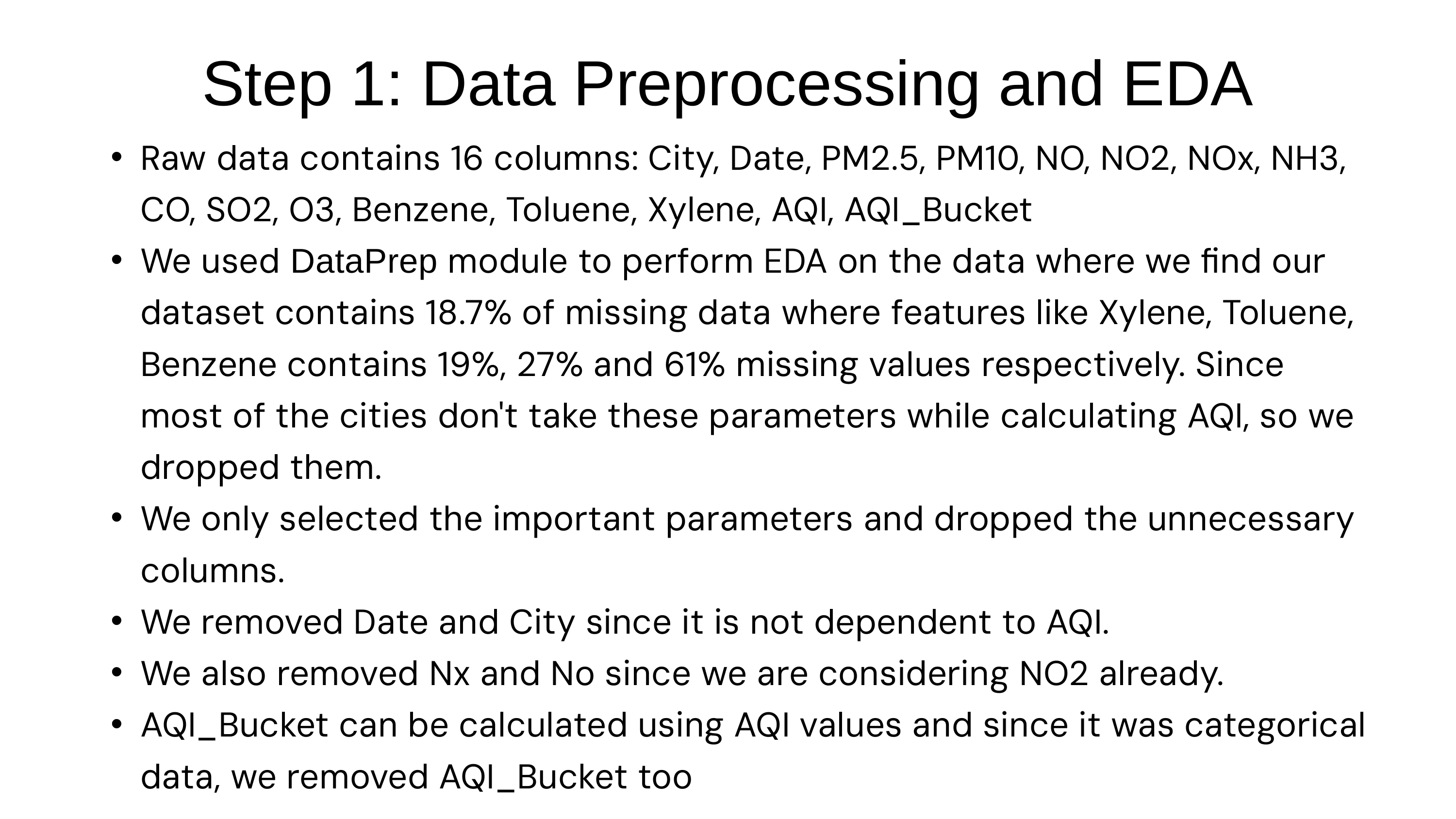

Step 1: Data Preprocessing and EDA
Raw data contains 16 columns: City, Date, PM2.5, PM10, NO, NO2, NOx, NH3, CO, SO2, O3, Benzene, Toluene, Xylene, AQI, AQI_Bucket
We used DataPrep module to perform EDA on the data where we find our dataset contains 18.7% of missing data where features like Xylene, Toluene, Benzene contains 19%, 27% and 61% missing values respectively. Since most of the cities don't take these parameters while calculating AQI, so we dropped them.
We only selected the important parameters and dropped the unnecessary columns.
We removed Date and City since it is not dependent to AQI.
We also removed Nx and No since we are considering NO2 already.
AQI_Bucket can be calculated using AQI values and since it was categorical data, we removed AQI_Bucket too